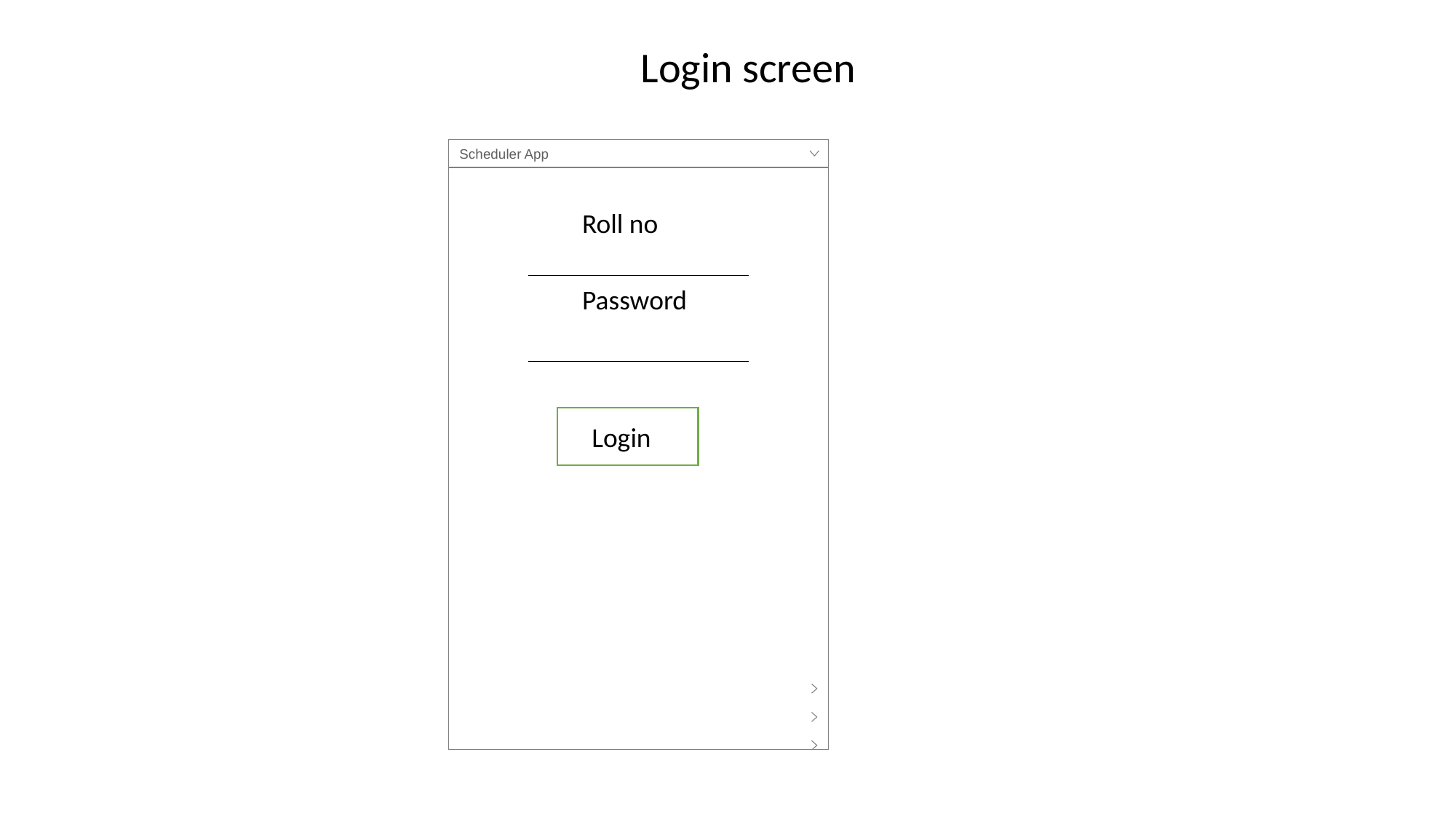

Login screen
Scheduler App

Roll no
Password

Login